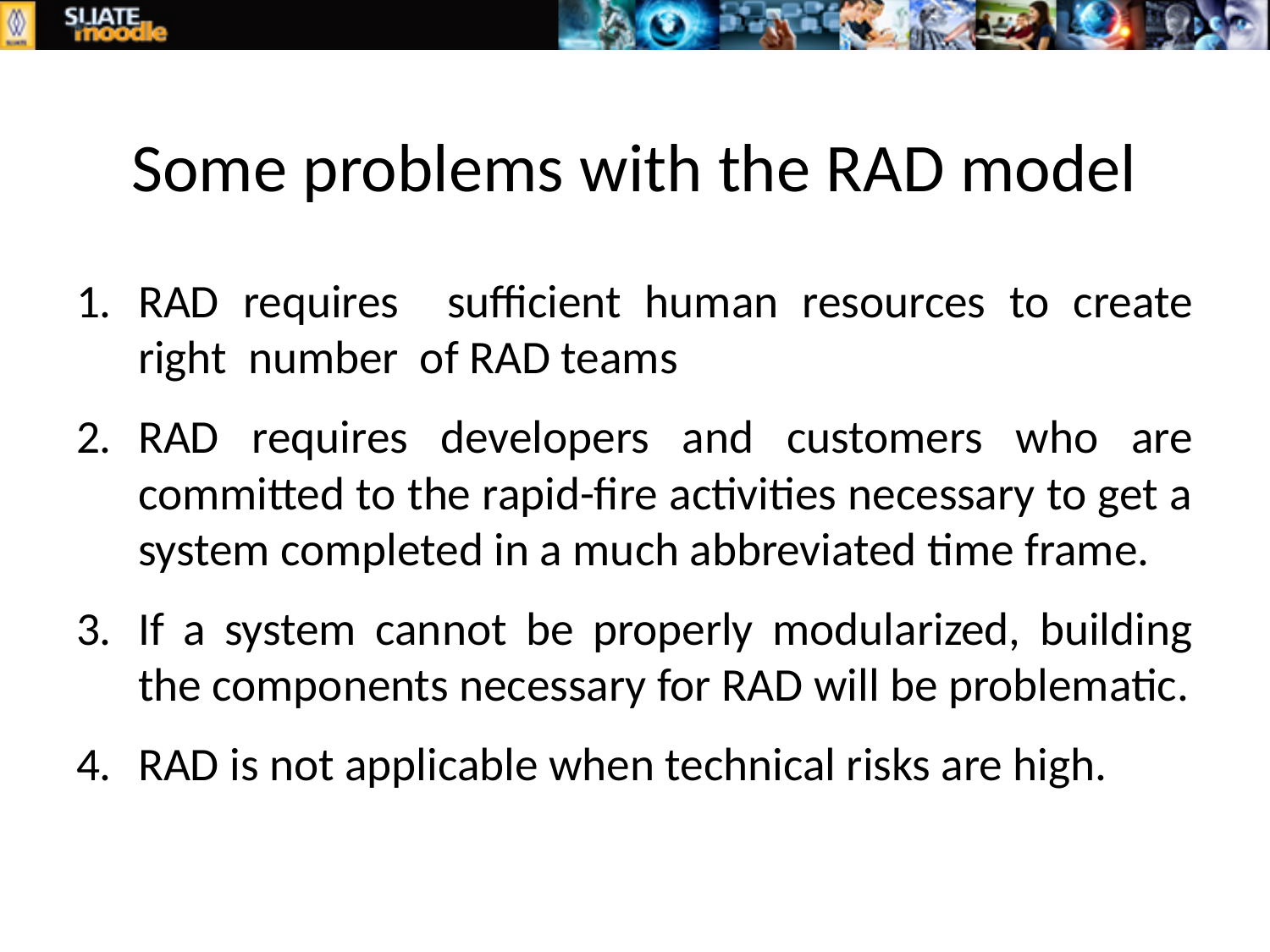

# Some problems with the RAD model
RAD requires  sufficient human resources to create right  number  of RAD teams
RAD requires developers and customers who are committed to the rapid-fire activities necessary to get a system completed in a much abbreviated time frame.
If a system cannot be properly modularized, building the components necessary for RAD will be problematic.
RAD is not applicable when technical risks are high.